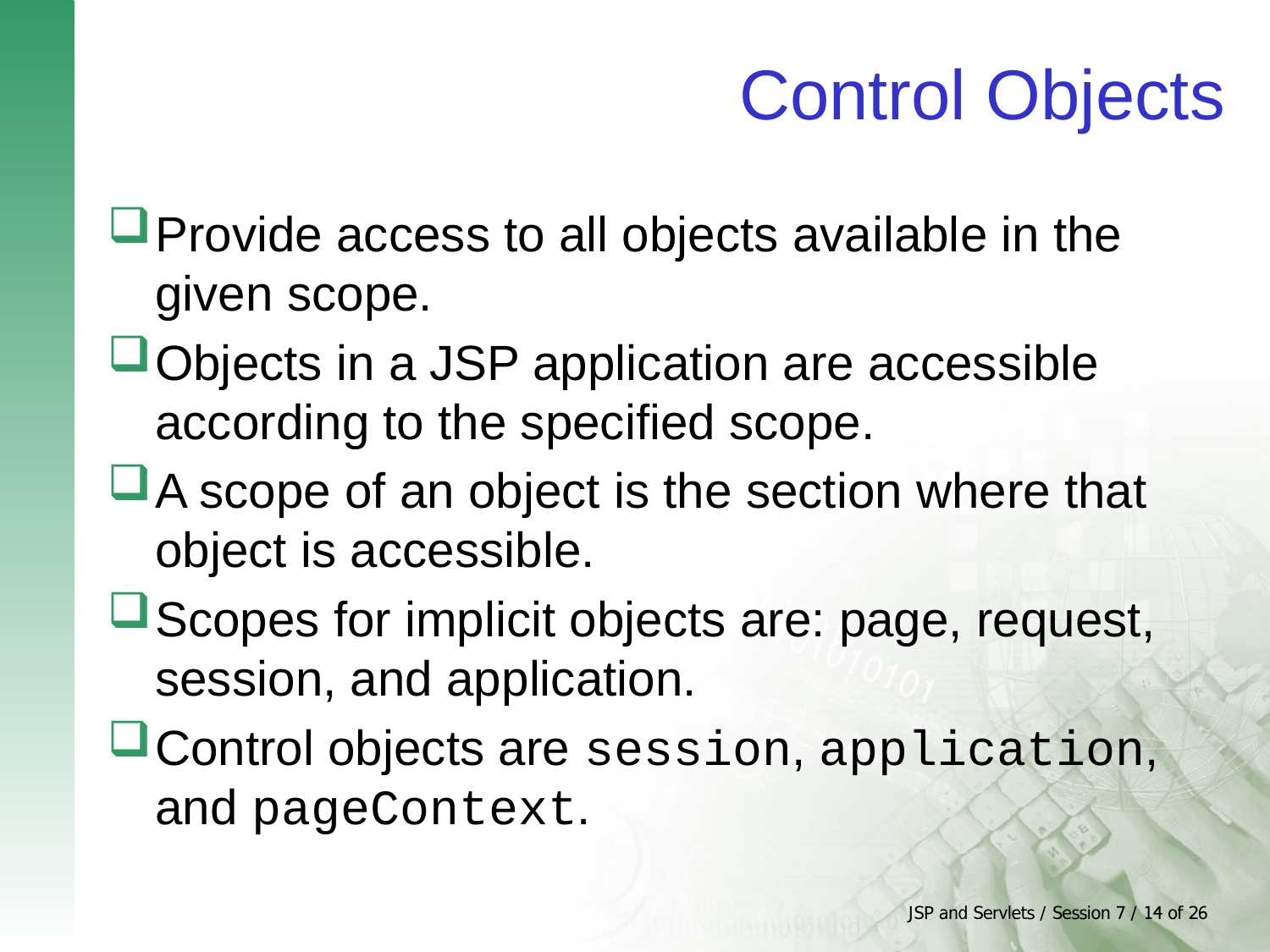

# Control Objects
Provide access to all objects available in the given scope.
Objects in a JSP application are accessible according to the specified scope.
A scope of an object is the section where that object is accessible.
Scopes for implicit objects are: page, request, session, and application.
Control objects are session, application, and pageContext.